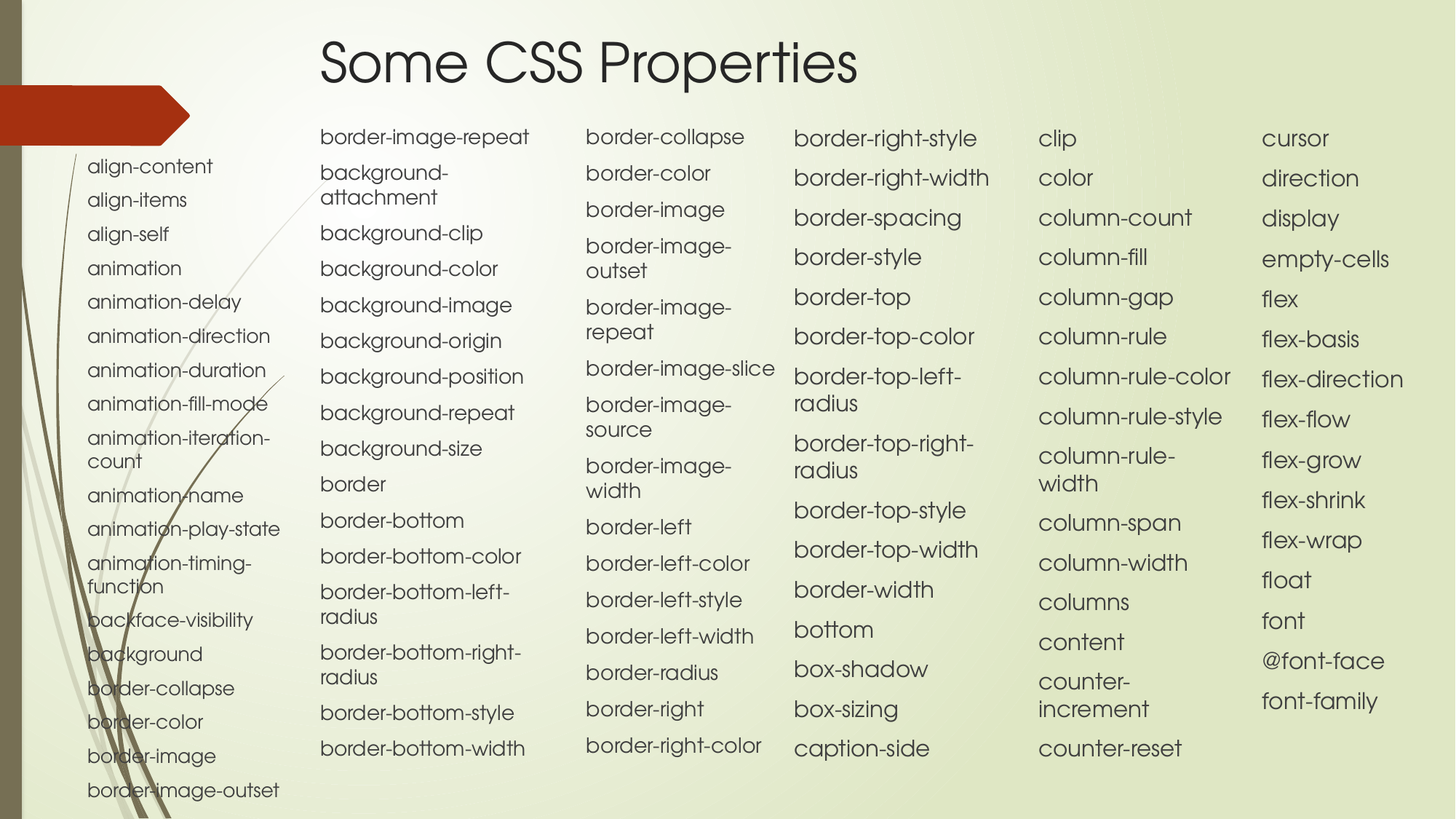

# Some CSS Properties
border-image-repeat
background-attachment
background-clip
background-color
background-image
background-origin
background-position
background-repeat
background-size
border
border-bottom
border-bottom-color
border-bottom-left-radius
border-bottom-right-radius
border-bottom-style
border-bottom-width
border-collapse
border-color
border-image
border-image-outset
border-image-repeat
border-image-slice
border-image-source
border-image-width
border-left
border-left-color
border-left-style
border-left-width
border-radius
border-right
border-right-color
border-right-style
border-right-width
border-spacing
border-style
border-top
border-top-color
border-top-left-radius
border-top-right-radius
border-top-style
border-top-width
border-width
bottom
box-shadow
box-sizing
caption-side
clip
color
column-count
column-fill
column-gap
column-rule
column-rule-color
column-rule-style
column-rule-width
column-span
column-width
columns
content
counter-increment
counter-reset
cursor
direction
display
empty-cells
flex
flex-basis
flex-direction
flex-flow
flex-grow
flex-shrink
flex-wrap
float
font
@font-face
font-family
align-content
align-items
align-self
animation
animation-delay
animation-direction
animation-duration
animation-fill-mode
animation-iteration-count
animation-name
animation-play-state
animation-timing-function
backface-visibility
background
border-collapse
border-color
border-image
border-image-outset